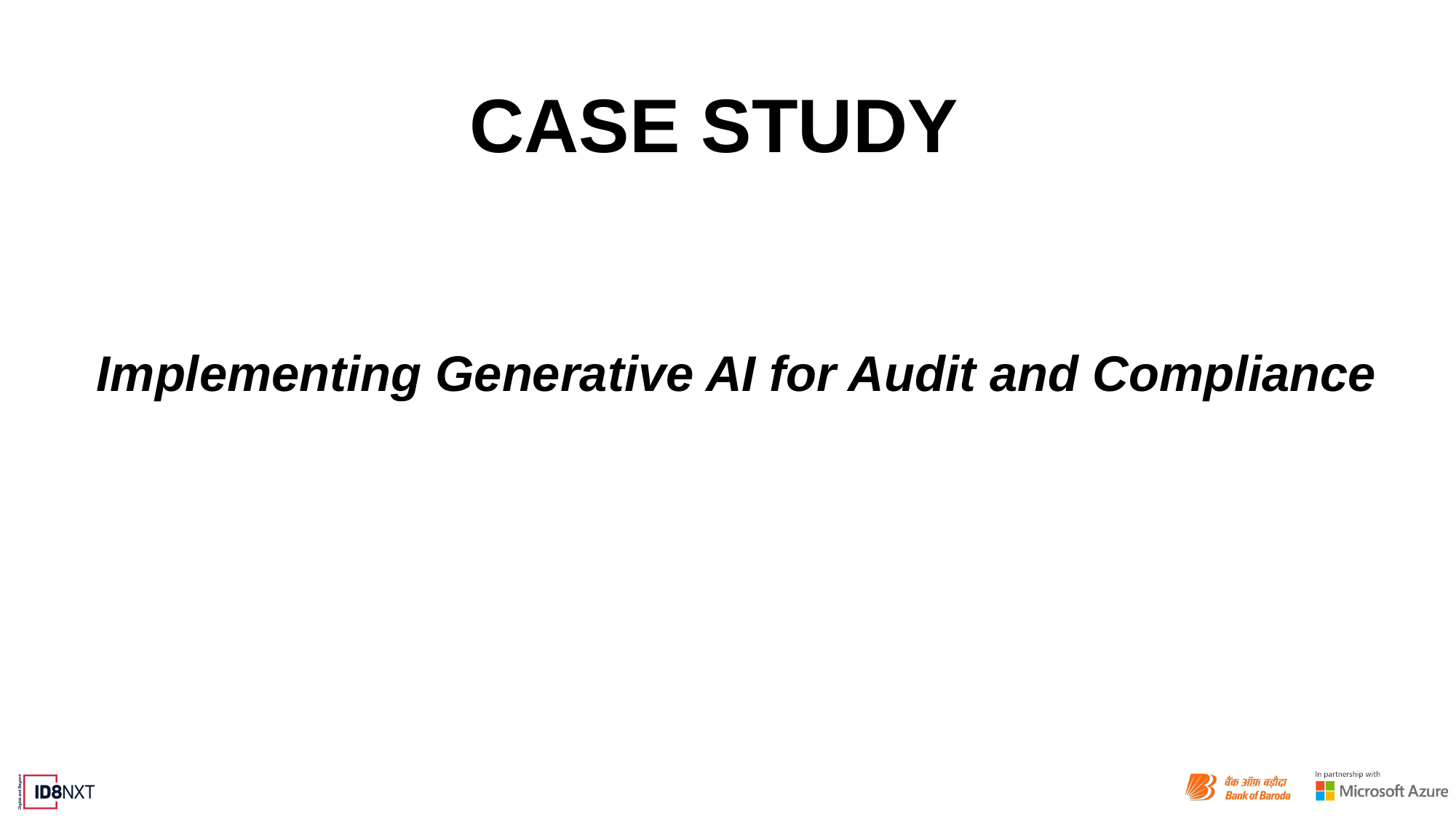

# CASE STUDY
Implementing Generative AI for Audit and Compliance